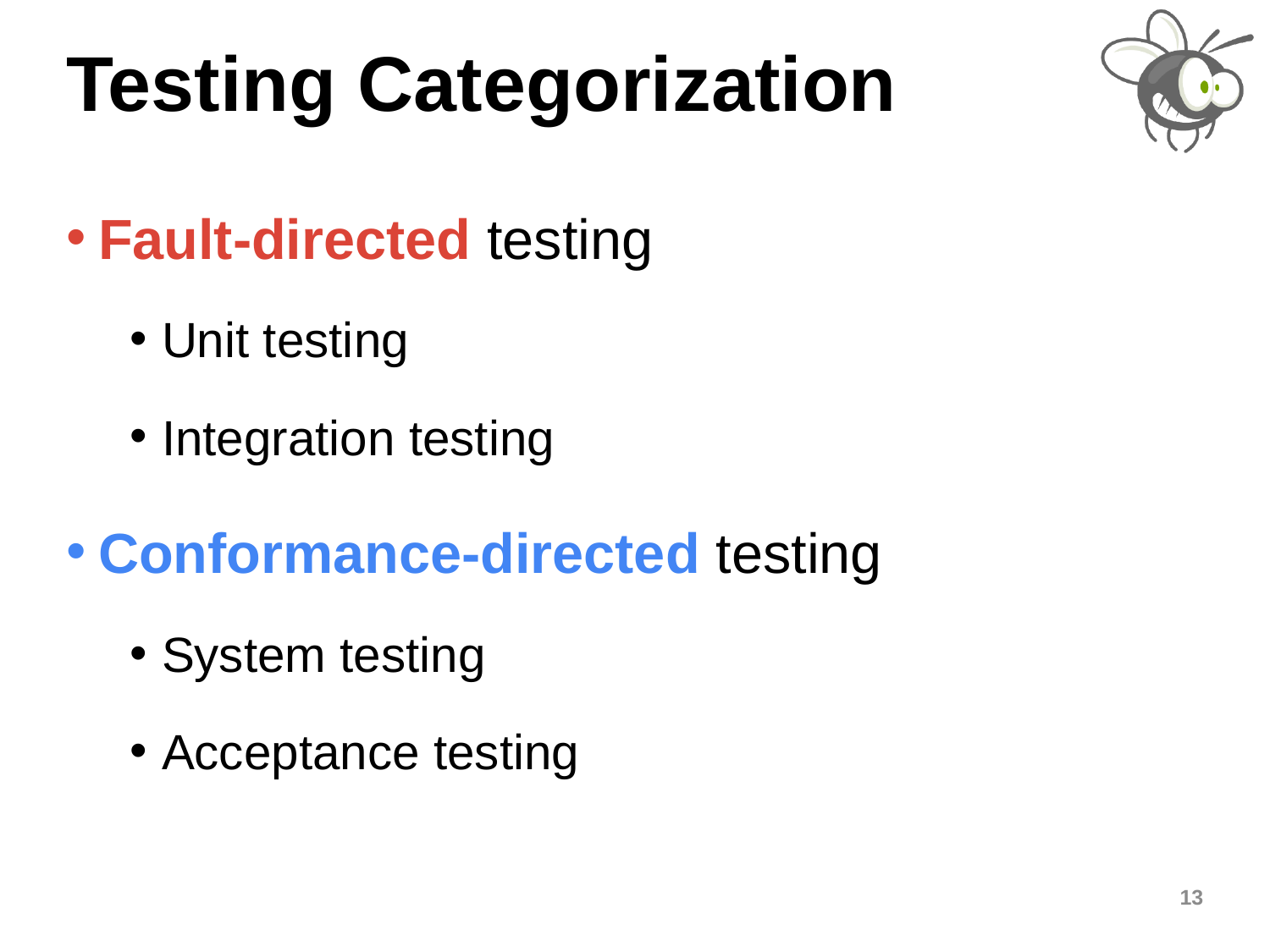

# Testing Categorization
Fault-directed testing
Unit testing
Integration testing
Conformance-directed testing
System testing
Acceptance testing
13